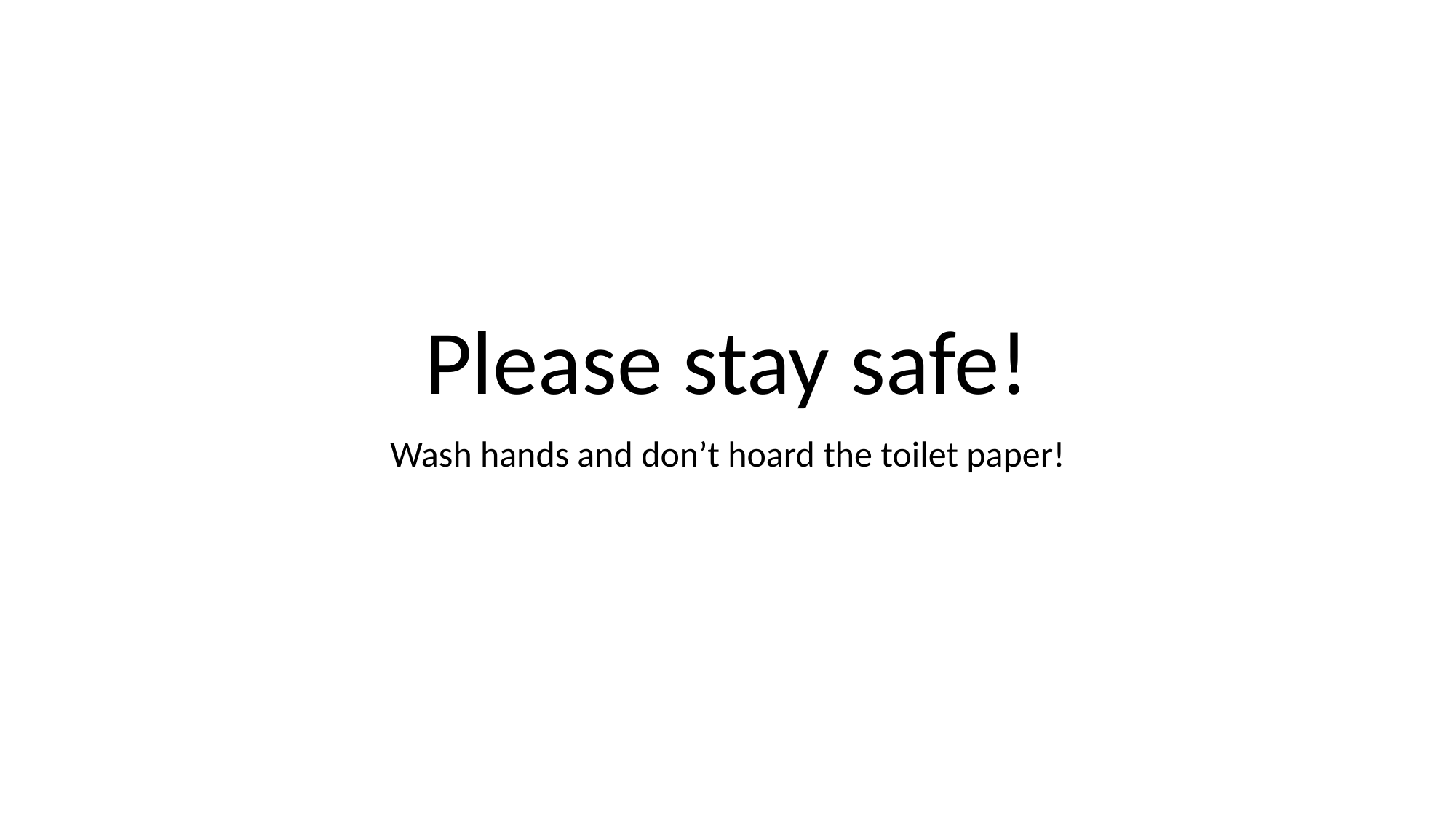

# Please stay safe!
Wash hands and don’t hoard the toilet paper!